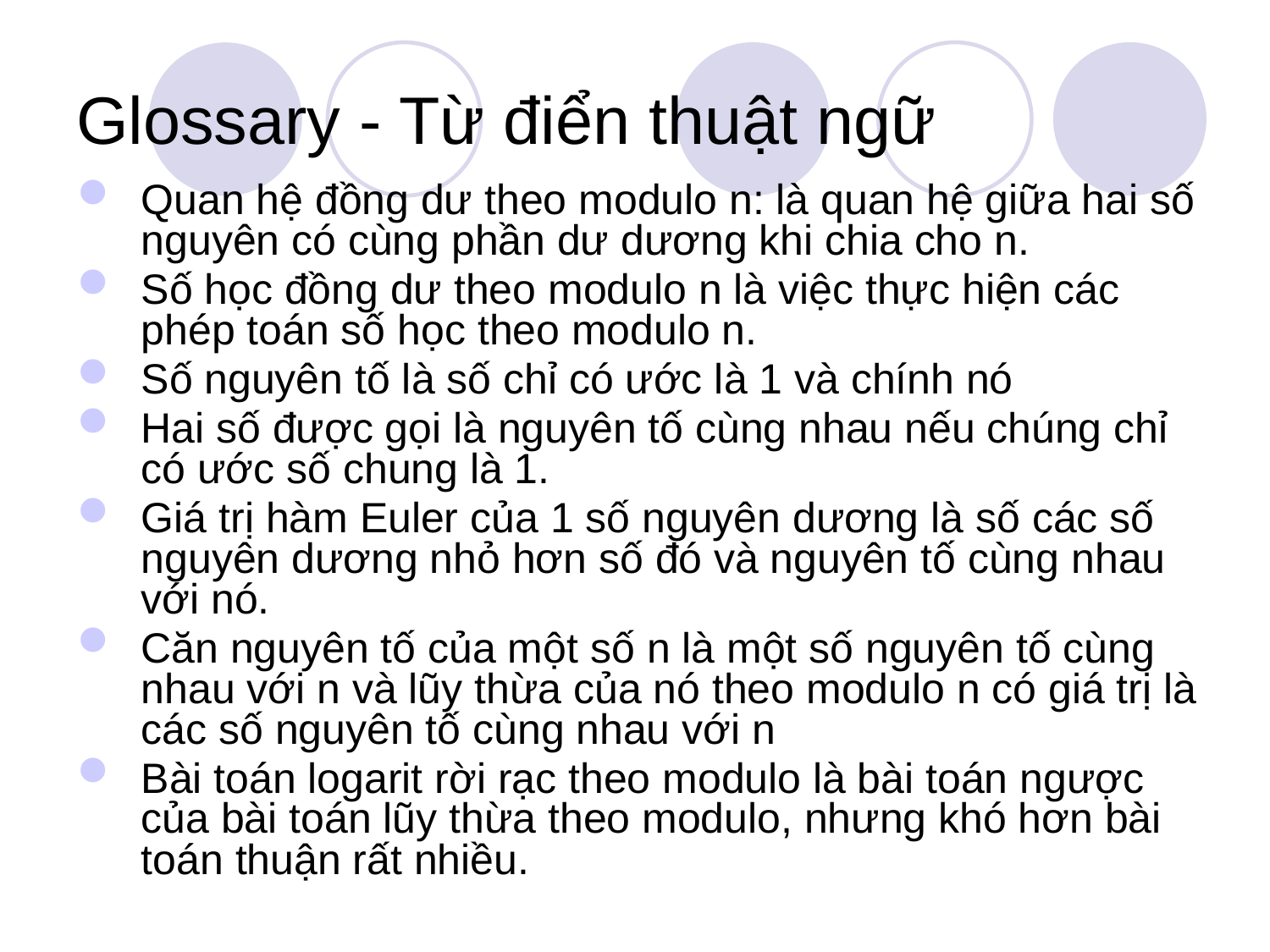

# Glossary - Từ điển thuật ngữ
Quan hệ đồng dư theo modulo n: là quan hệ giữa hai số nguyên có cùng phần dư dương khi chia cho n.
Số học đồng dư theo modulo n là việc thực hiện các phép toán số học theo modulo n.
Số nguyên tố là số chỉ có ước là 1 và chính nó
Hai số được gọi là nguyên tố cùng nhau nếu chúng chỉ có ước số chung là 1.
Giá trị hàm Euler của 1 số nguyên dương là số các số nguyên dương nhỏ hơn số đó và nguyên tố cùng nhau với nó.
Căn nguyên tố của một số n là một số nguyên tố cùng nhau với n và lũy thừa của nó theo modulo n có giá trị là các số nguyên tố cùng nhau với n
Bài toán logarit rời rạc theo modulo là bài toán ngược của bài toán lũy thừa theo modulo, nhưng khó hơn bài toán thuận rất nhiều.